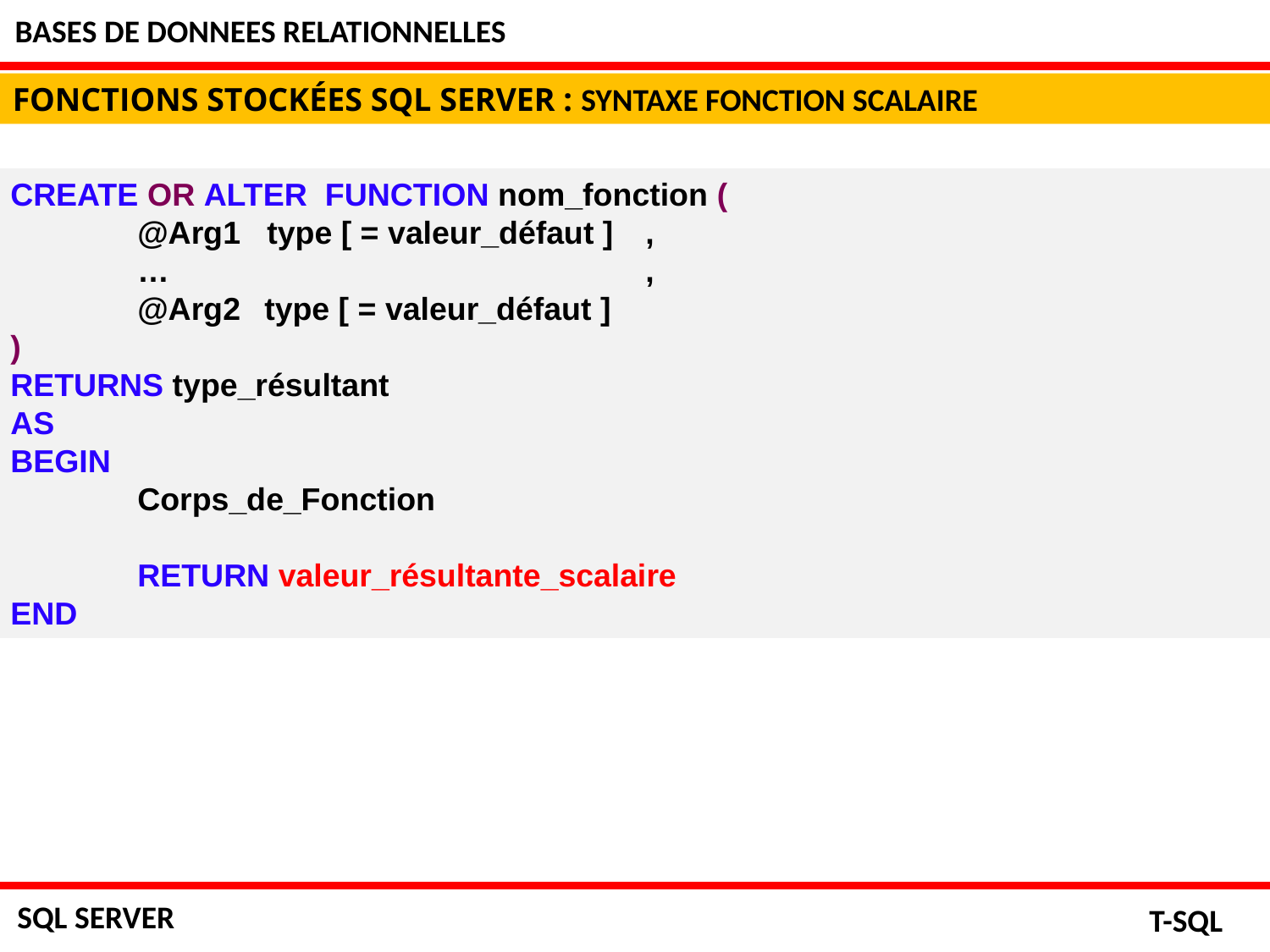

BASES DE DONNEES RELATIONNELLES
FONCTIONS STOCKÉES SQL SERVER : SYNTAXE FONCTION SCALAIRE
CREATE OR ALTER  FUNCTION nom_fonction (
	@Arg1   type [ = valeur_défaut ] 	,
	…   				,
	@Arg2 	type [ = valeur_défaut ]
)
RETURNS type_résultant
AS
BEGIN
	Corps_de_Fonction

	RETURN valeur_résultante_scalaire
END
SQL SERVER
T-SQL